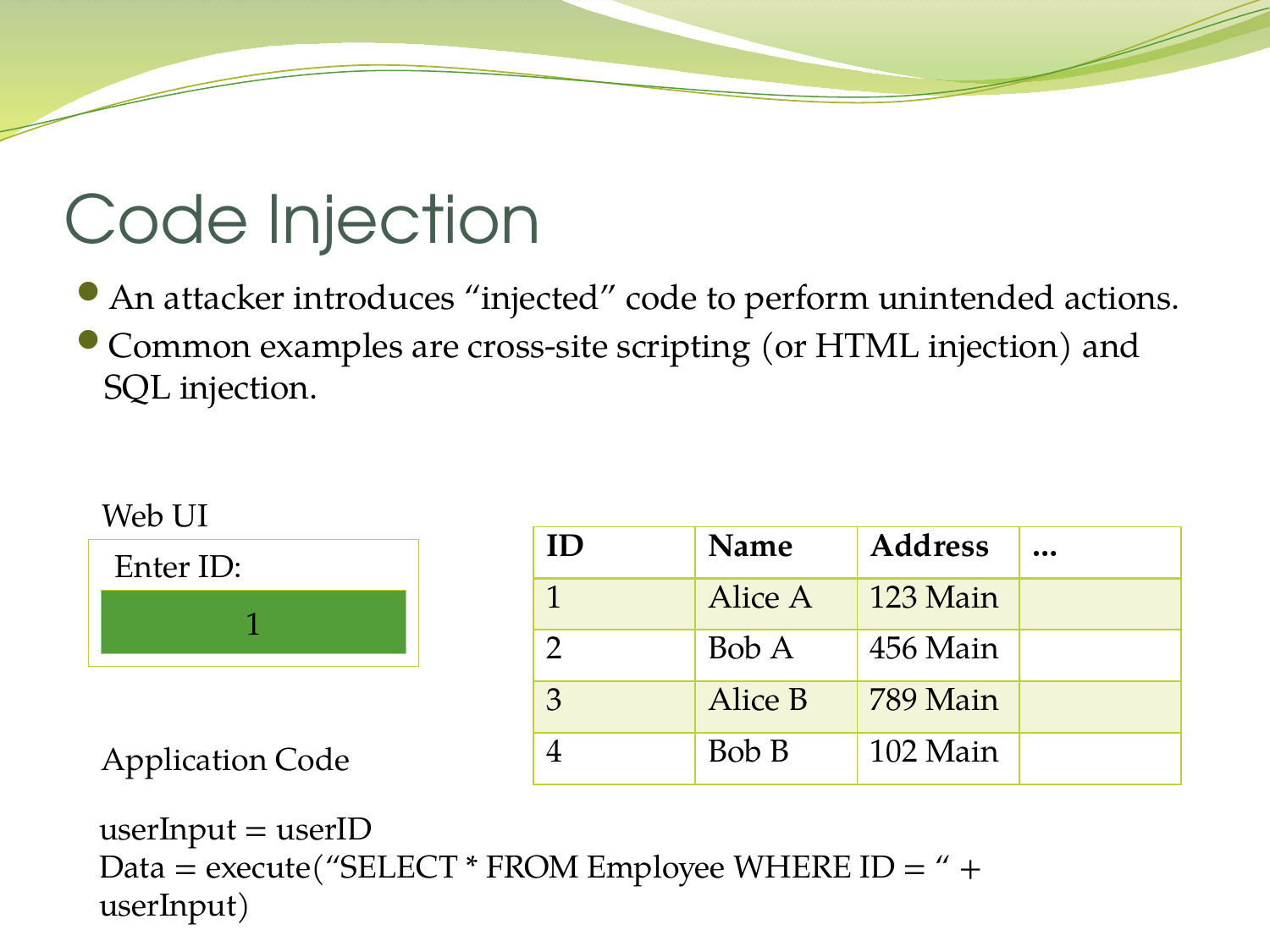

# Code Injection
An attacker introduces “injected” code to perform unintended actions.
Common examples are cross-site scripting (or HTML injection) and SQL injection.
Web UI
| ID | Name | Address | … |
| --- | --- | --- | --- |
| 1 | Alice A | 123 Main |  |
| 2 | Bob A | 456 Main |  |
| 3 | Alice B | 789 Main |  |
| 4 | Bob B | 102 Main |  |

Enter ID:
1
Application Code
userInput = userID
Data = execute(“SELECT * FROM Employee WHERE ID = “ + userInput)